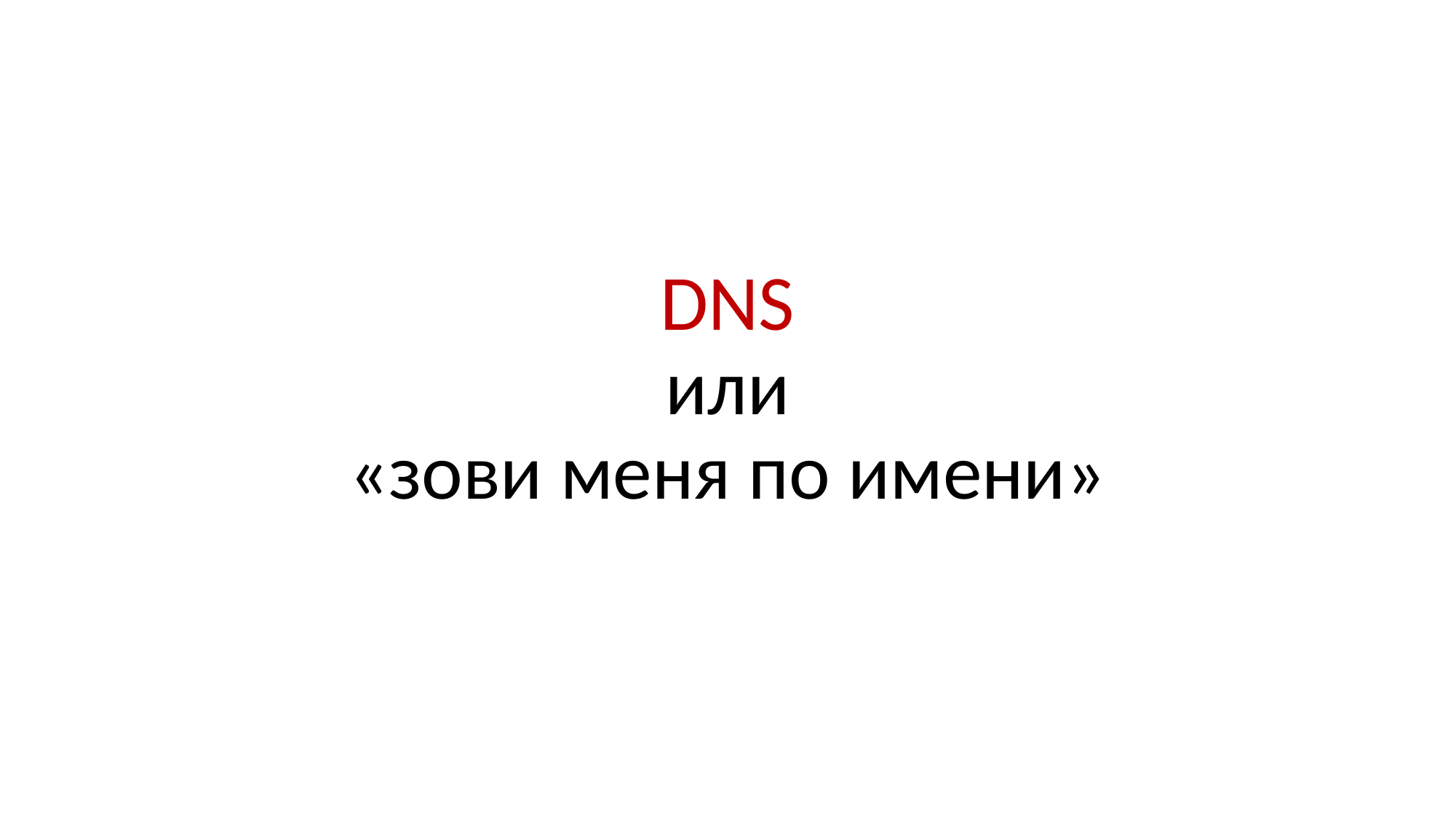

# DNS или «зови меня по имени»